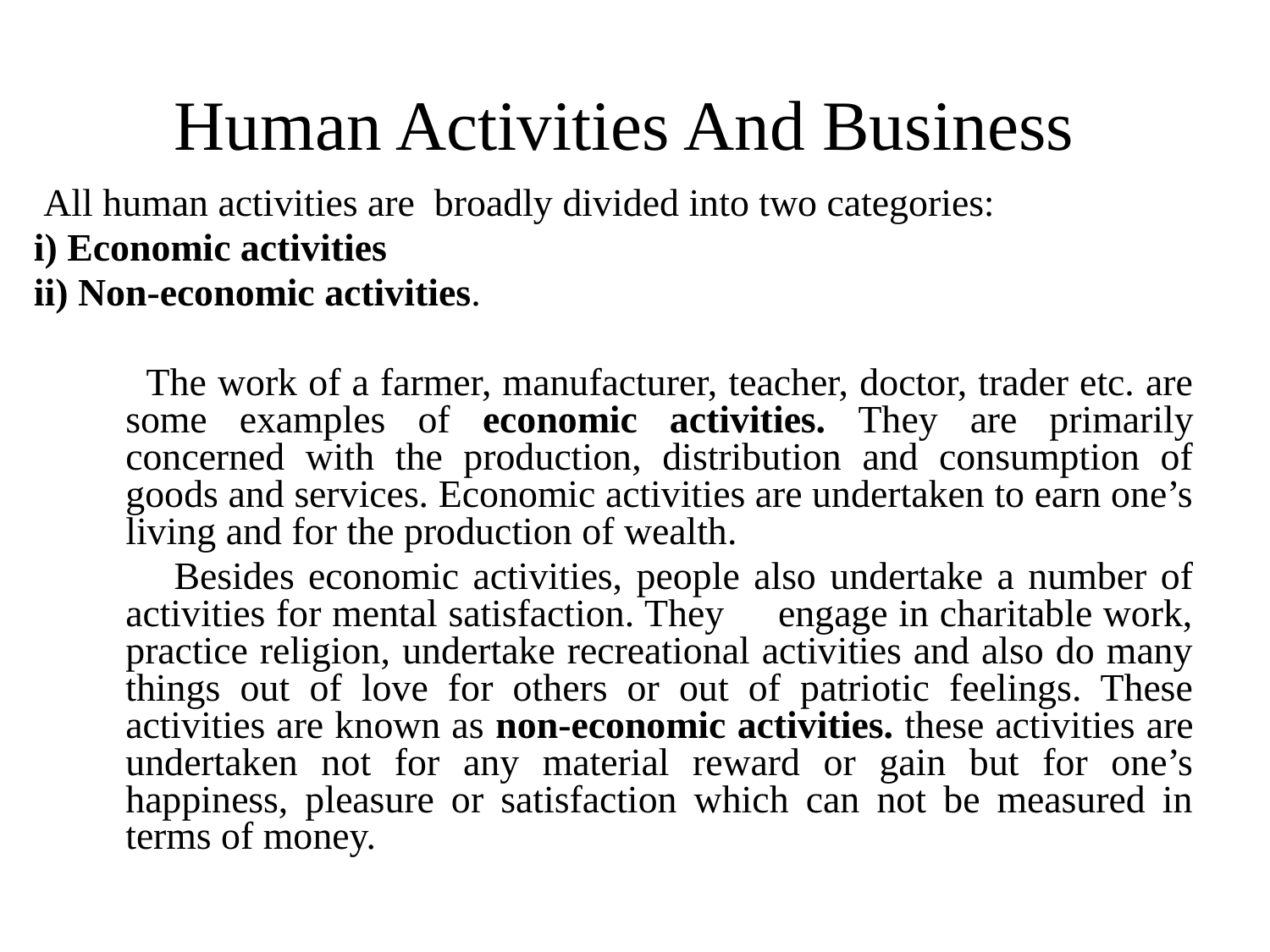

# Human Activities And Business
 All human activities are  broadly divided into two categories:
i) Economic activities
ii) Non-economic activities.

          The work of a farmer, manufacturer, teacher, doctor, trader etc. are some examples of economic activities. They are primarily concerned with the production, distribution and consumption of goods and services. Economic activities are undertaken to earn one’s living and for the production of wealth.
          Besides economic activities, people also undertake a number of activities for mental satisfaction. They     engage in charitable work, practice religion, undertake recreational activities and also do many things out of love for others or out of patriotic feelings. These activities are known as non-economic activities. these activities are undertaken not for any material reward or gain but for one’s happiness, pleasure or satisfaction which can not be measured in terms of money.